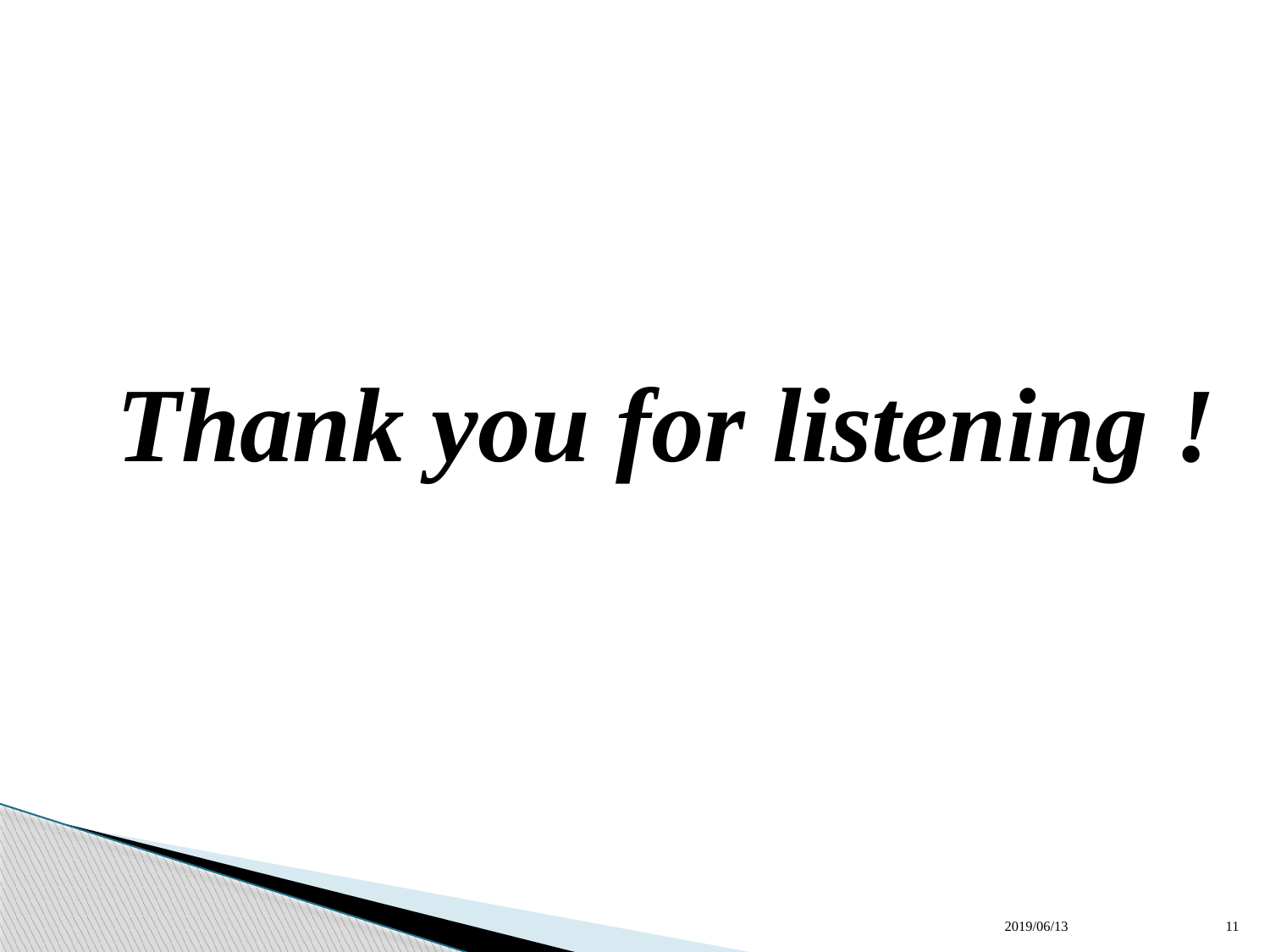

Thank you for listening !
2019/06/13
11